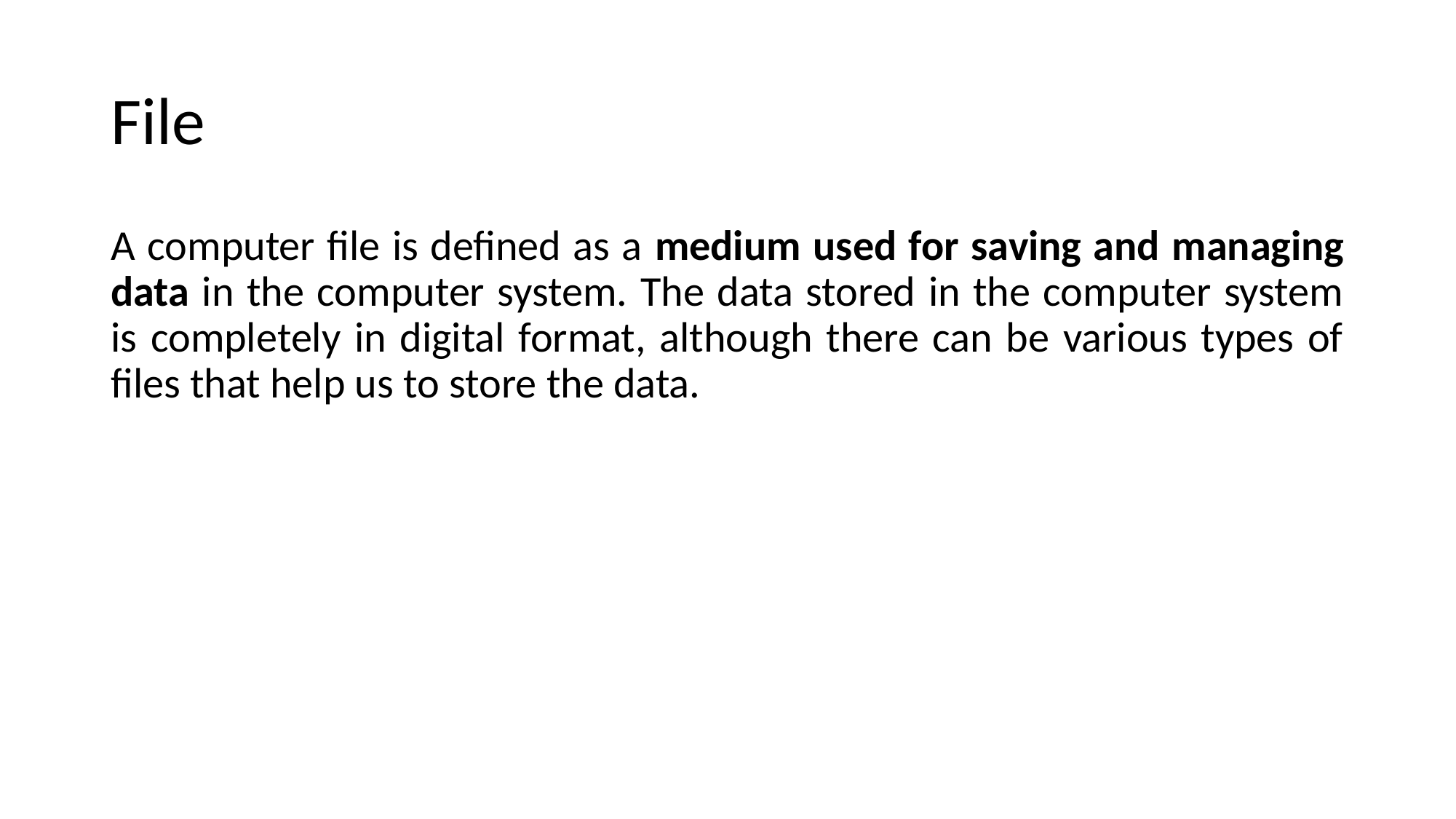

# File
A computer file is defined as a medium used for saving and managing data in the computer system. The data stored in the computer system is completely in digital format, although there can be various types of files that help us to store the data.